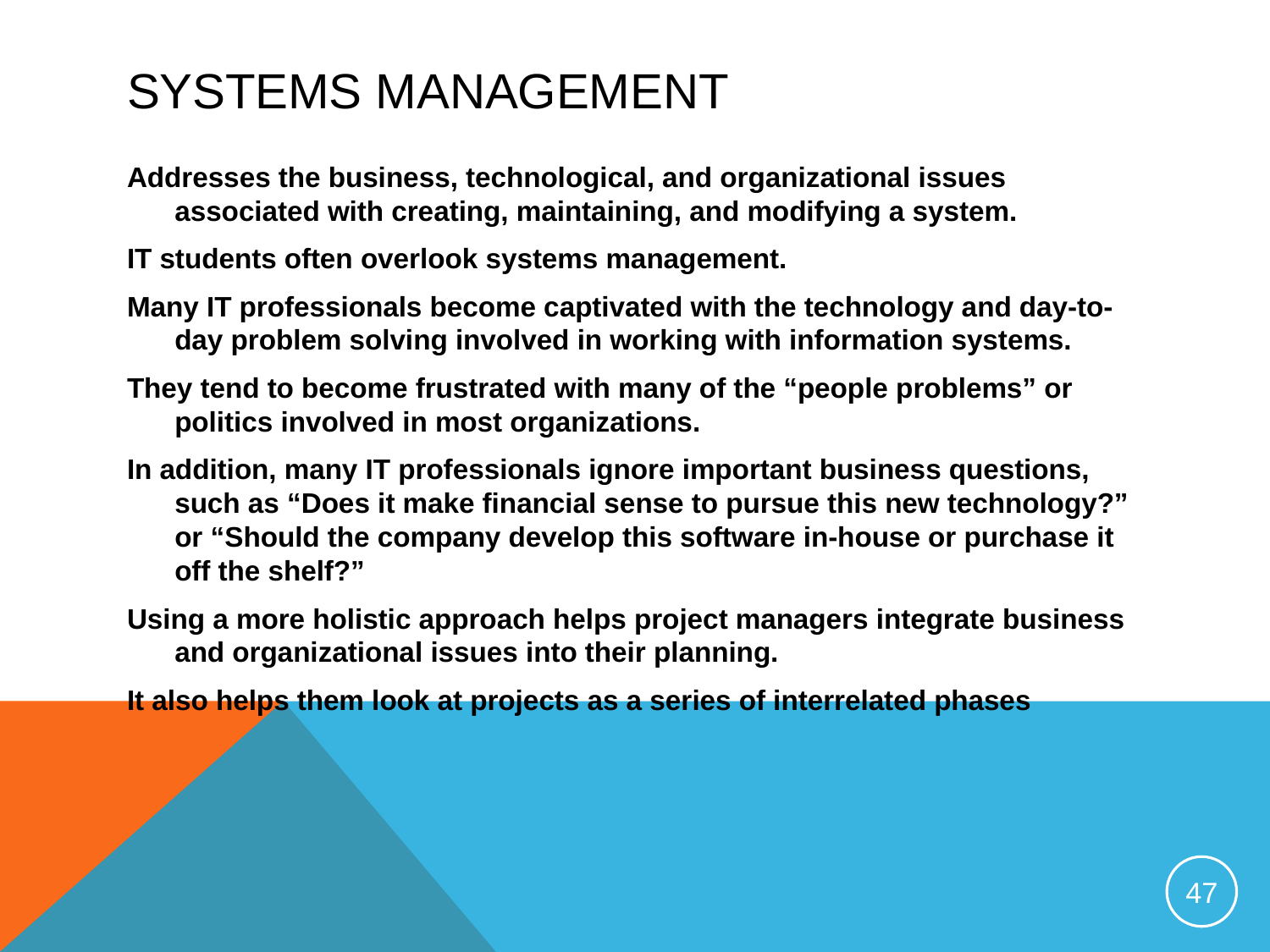

# Systems management
Addresses the business, technological, and organizational issues associated with creating, maintaining, and modifying a system.
IT students often overlook systems management.
Many IT professionals become captivated with the technology and day-to-day problem solving involved in working with information systems.
They tend to become frustrated with many of the “people problems” or politics involved in most organizations.
In addition, many IT professionals ignore important business questions, such as “Does it make financial sense to pursue this new technology?” or “Should the company develop this software in-house or purchase it off the shelf?”
Using a more holistic approach helps project managers integrate business and organizational issues into their planning.
It also helps them look at projects as a series of interrelated phases
47